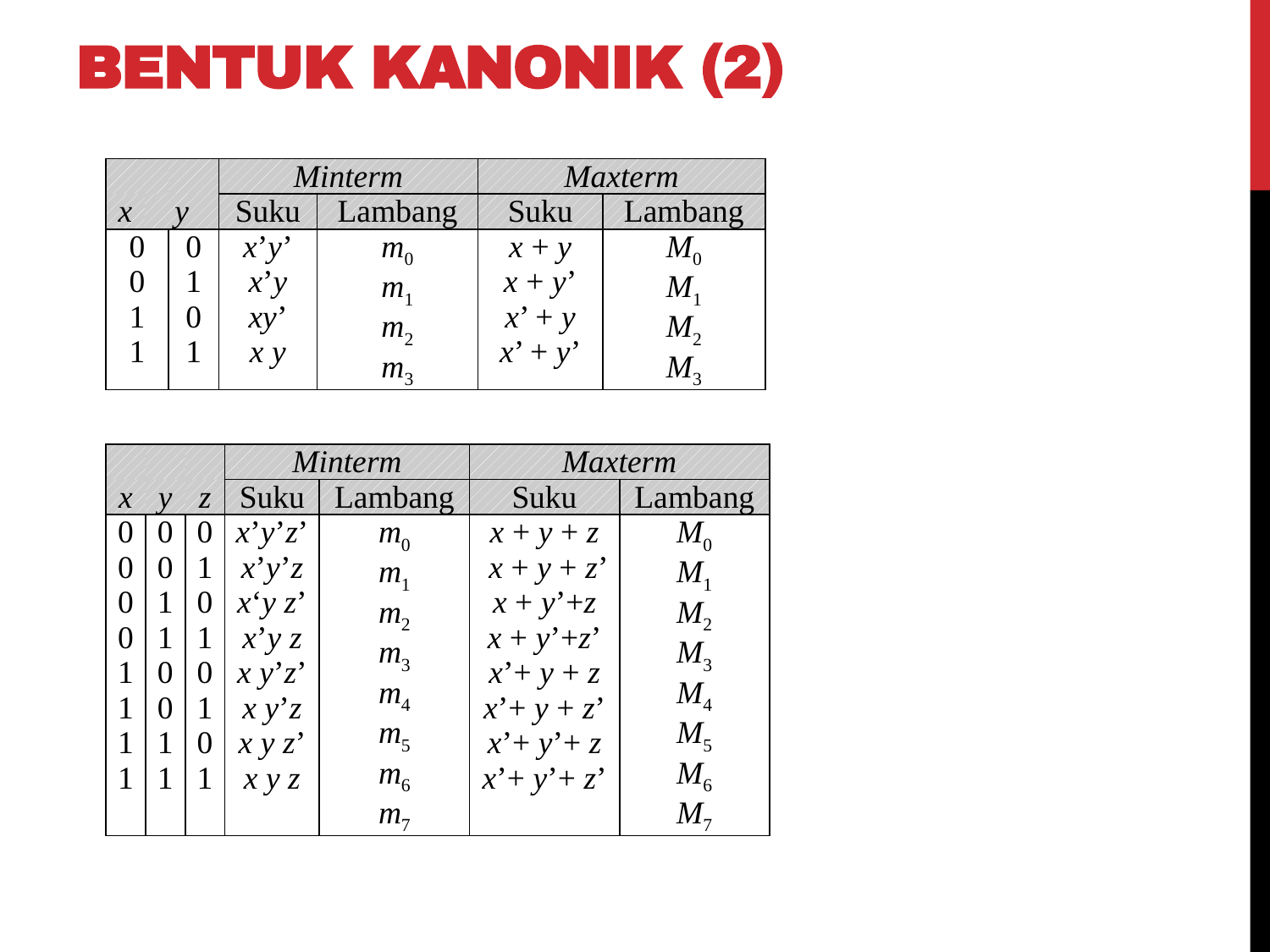

# Bentuk Kanonik (2)
|  |  |  | Minterm |  | Maxterm |  |
| --- | --- | --- | --- | --- | --- | --- |
| x | y |  | Suku | Lambang | Suku | Lambang |
| 0 0 1 1 |  | 0 1 0 1 | x’y’ x’y xy’ x y | m0 m1 m2 m3 | x + y x + y’ x’ + y x’ + y’ | M0 M1 M2 M3 |
|  |  |  | Minterm |  | Maxterm |  |
| --- | --- | --- | --- | --- | --- | --- |
| x | y | z | Suku | Lambang | Suku | Lambang |
| 0 0 0 0 1 1 1 1 | 0 0 1 1 0 0 1 1 | 0 1 0 1 0 1 0 1 | x’y’z’ x’y’z x‘y z’ x’y z x y’z’ x y’z x y z’ x y z | m0 m1 m2 m3 m4 m5 m6 m7 | x + y + z x + y + z’ x + y’+z x + y’+z’ x’+ y + z x’+ y + z’ x’+ y’+ z x’+ y’+ z’ | M0 M1 M2 M3 M4 M5 M6 M7 |